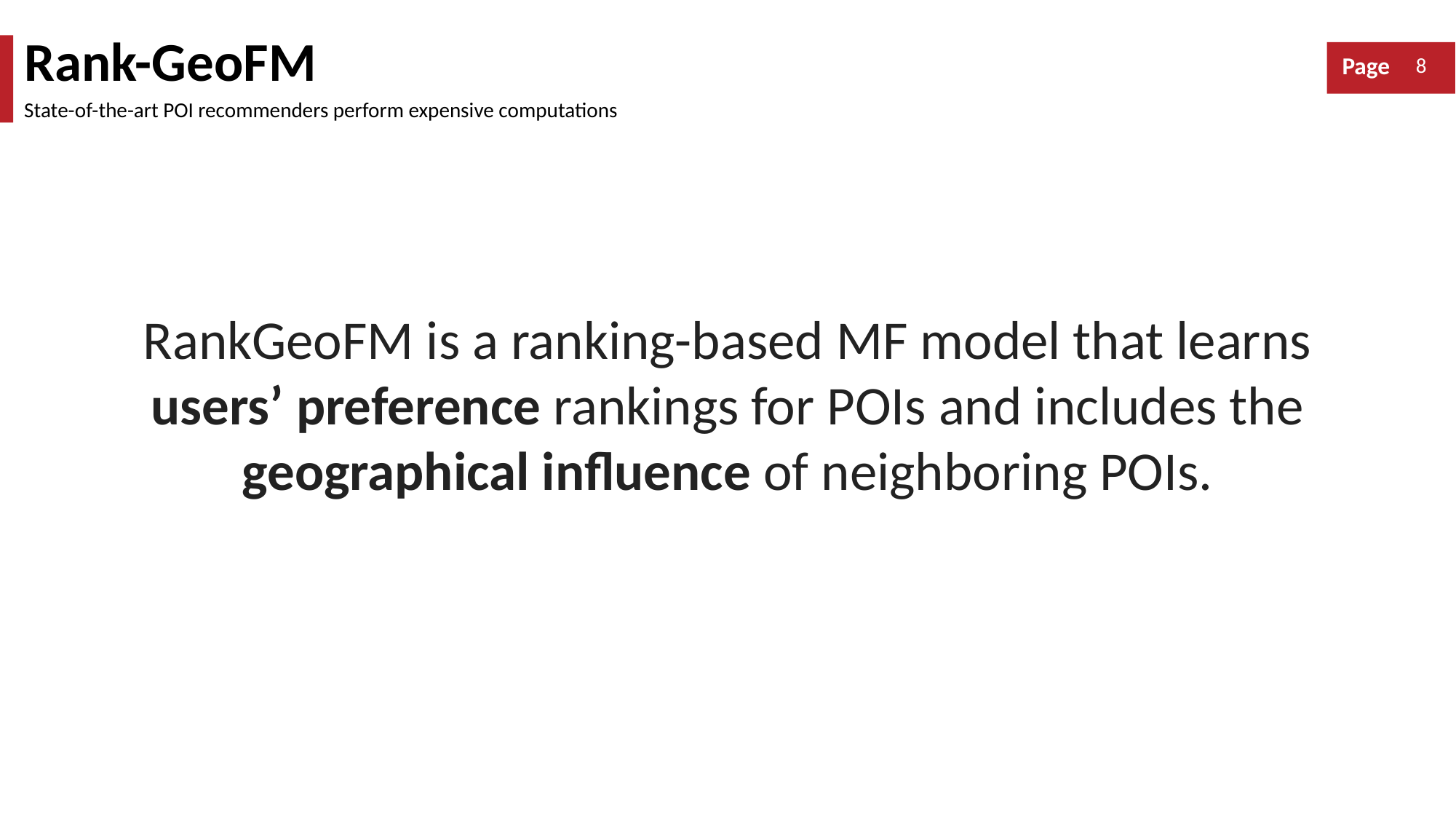

Rank-GeoFM
State-of-the-art POI recommenders perform expensive computations
RankGeoFM is a ranking-based MF model that learns users’ preference rankings for POIs and includes the geographical influence of neighboring POIs.